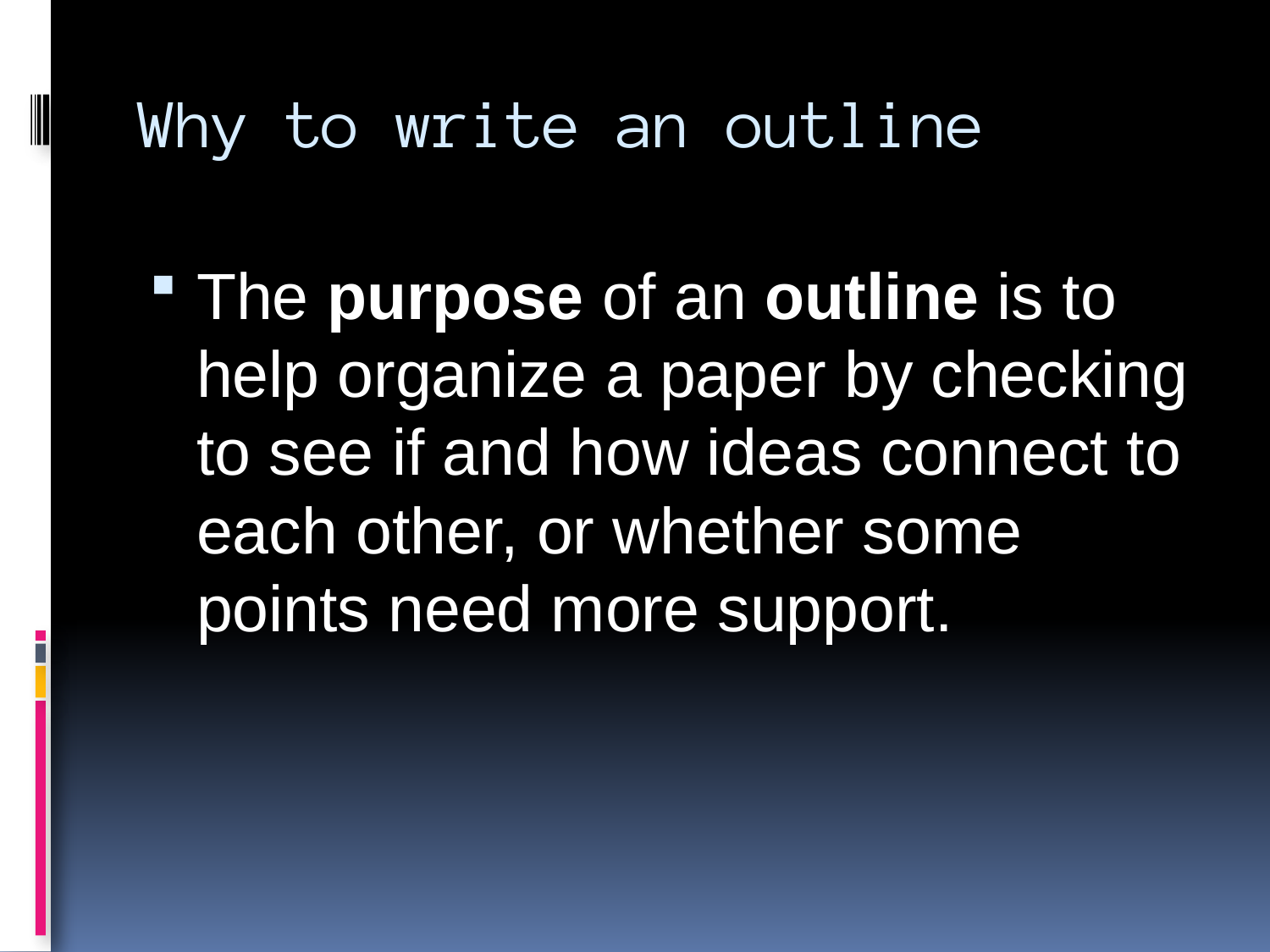

# Why to write an outline
The purpose of an outline is to help organize a paper by checking to see if and how ideas connect to each other, or whether some points need more support.